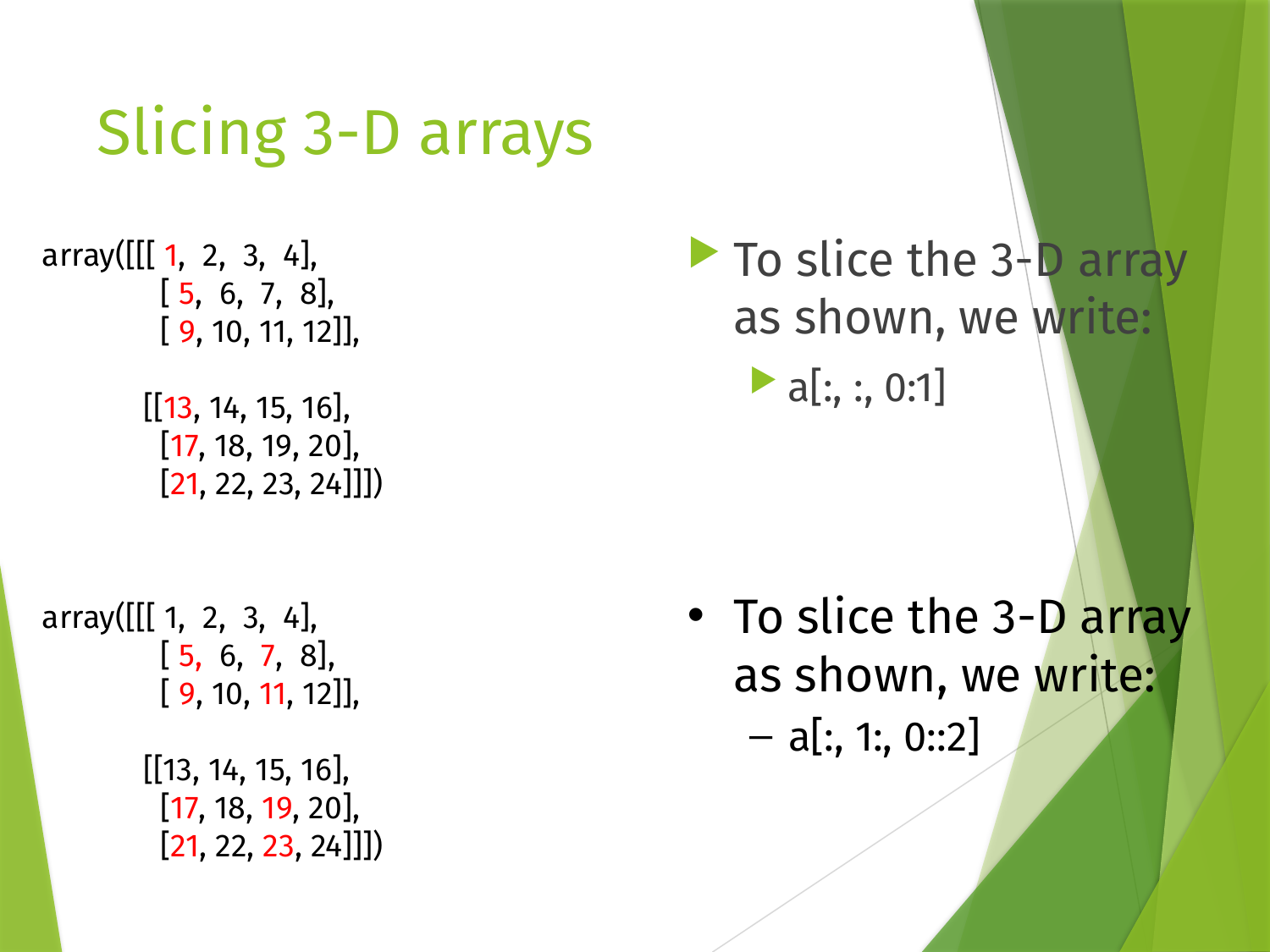

# Slicing 3-D arrays
To slice the 3-D array as shown, we write:
a[:, :, 0:1]

array([[[ 1,  2,  3,  4],
              [ 5,  6,  7,  8],
              [ 9, 10, 11, 12]],

            [[13, 14, 15, 16],
              [17, 18, 19, 20],
              [21, 22, 23, 24]]])
To slice the 3-D array as shown, we write:
a[:, 1:, 0::2]

array([[[ 1,  2,  3,  4],
              [ 5,  6,  7,  8],
              [ 9, 10, 11, 12]],

            [[13, 14, 15, 16],
              [17, 18, 19, 20],
              [21, 22, 23, 24]]])